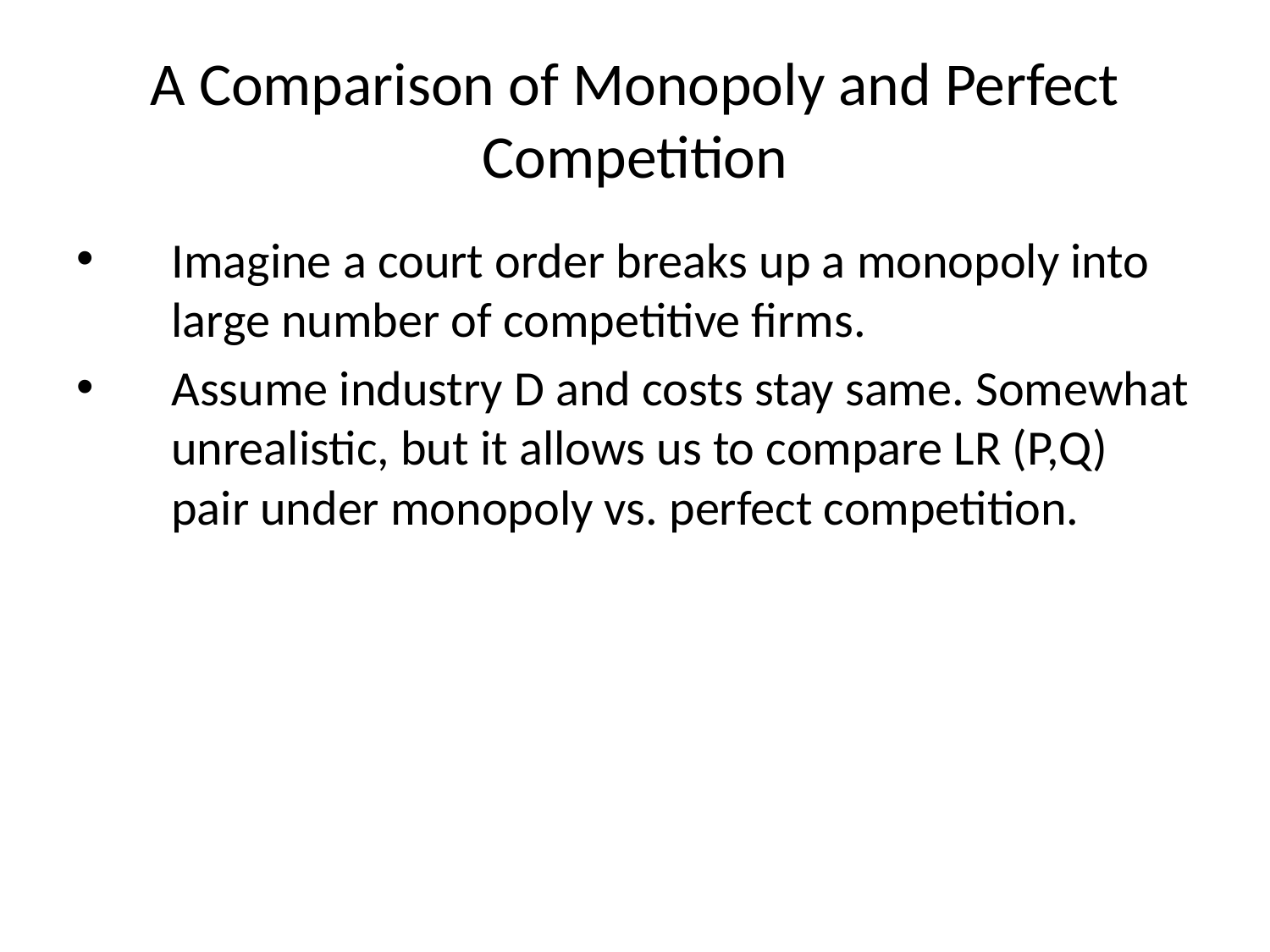

# A Comparison of Monopoly and Perfect Competition
Imagine a court order breaks up a monopoly into large number of competitive firms.
Assume industry D and costs stay same. Somewhat unrealistic, but it allows us to compare LR (P,Q) pair under monopoly vs. perfect competition.